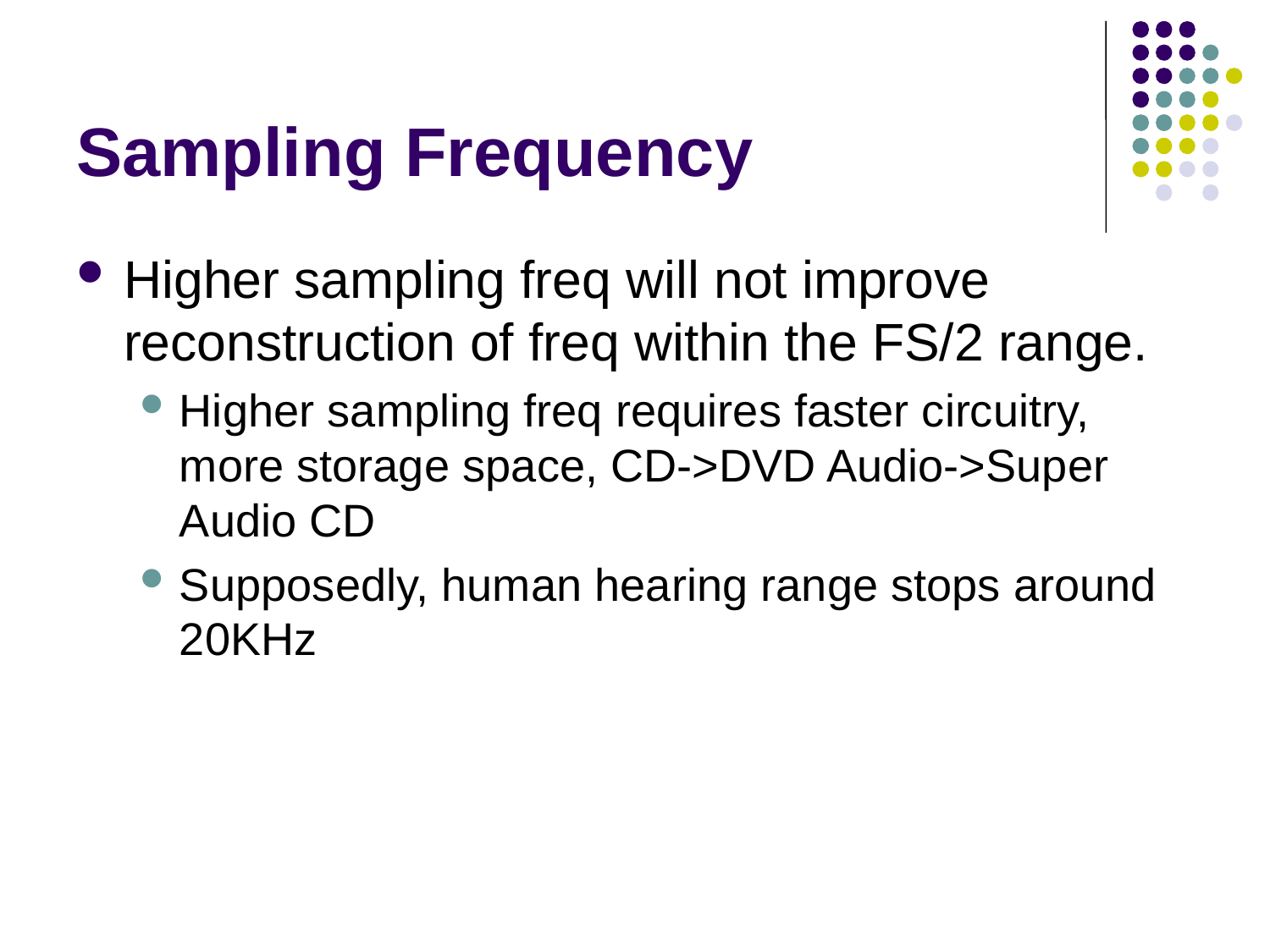

# Sampling Frequency
Higher sampling freq will not improve reconstruction of freq within the FS/2 range.
Higher sampling freq requires faster circuitry, more storage space, CD->DVD Audio->Super Audio CD
Supposedly, human hearing range stops around 20KHz